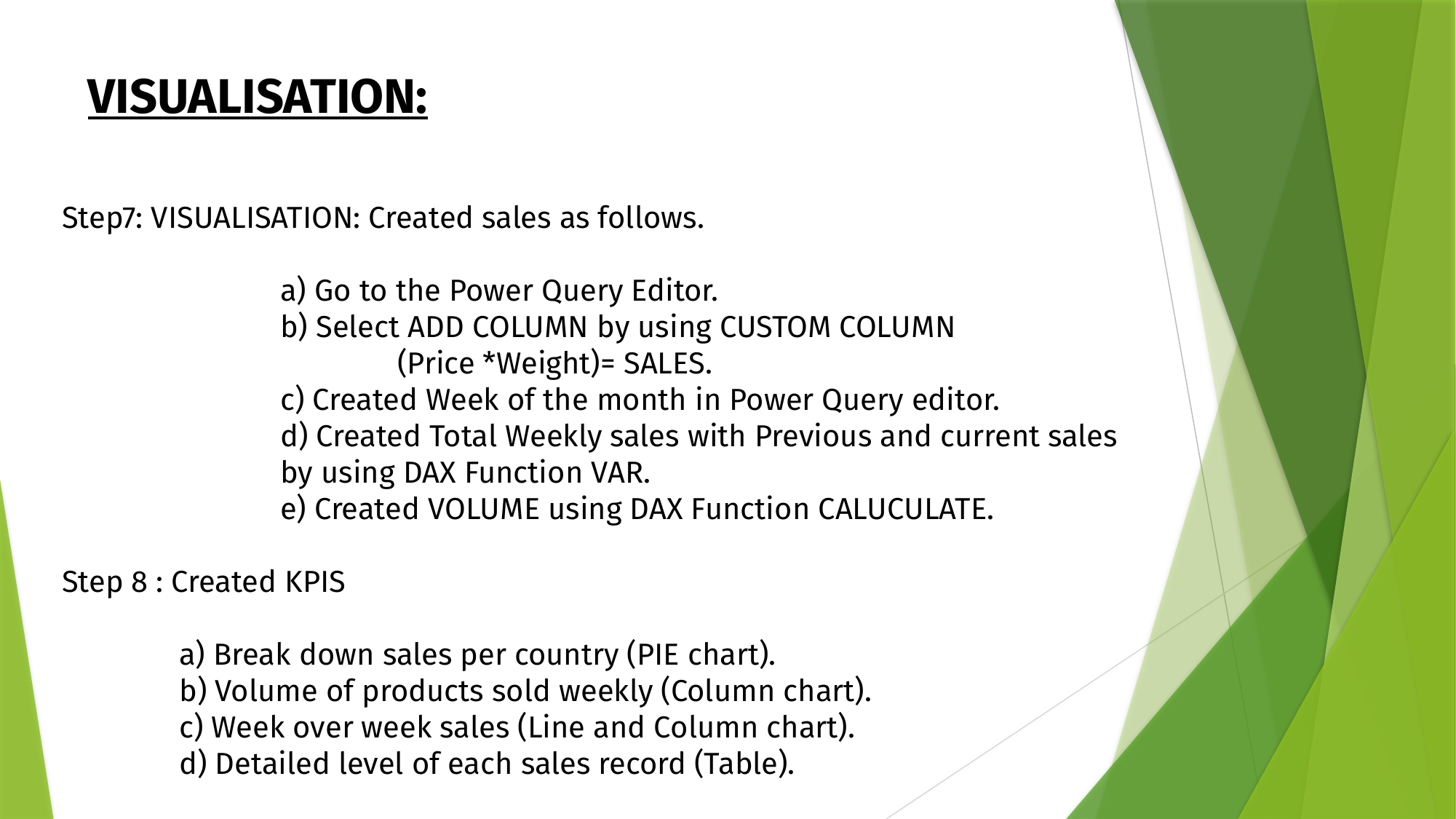

VISUALISATION:
Step7: VISUALISATION: Created sales as follows.

		a) Go to the Power Query Editor.
		b) Select ADD COLUMN by using CUSTOM COLUMN
			 (Price *Weight)= SALES.
		c) Created Week of the month in Power Query editor.
		d) Created Total Weekly sales with Previous and current sales 			by using DAX Function VAR.
		e) Created VOLUME using DAX Function CALUCULATE.

Step 8 : Created KPIS

	 a) Break down sales per country (PIE chart).
	 b) Volume of products sold weekly (Column chart).
	 c) Week over week sales (Line and Column chart).
	 d) Detailed level of each sales record (Table).